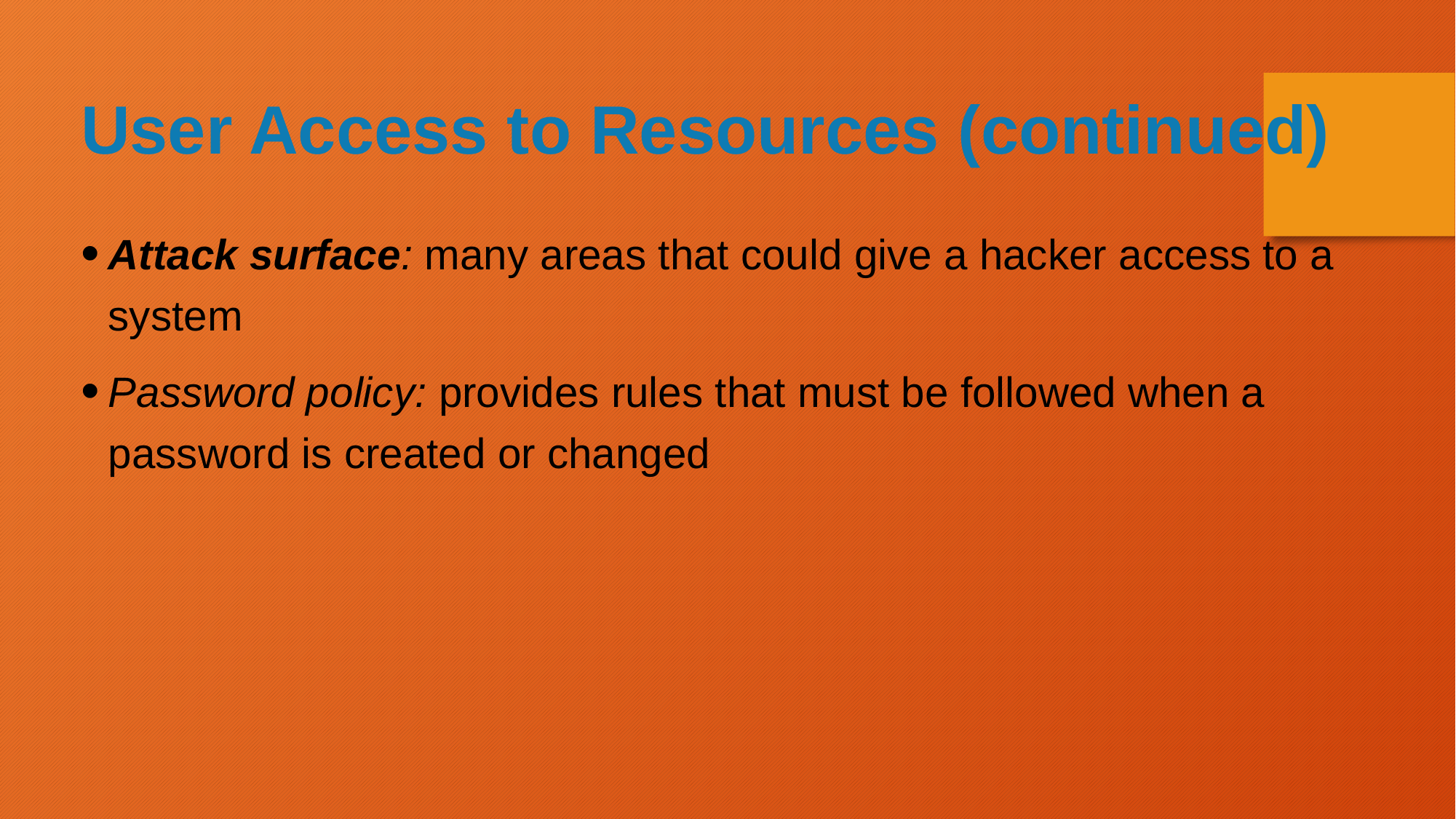

User Access to Resources (continued)
Attack surface: many areas that could give a hacker access to a system
Password policy: provides rules that must be followed when a password is created or changed